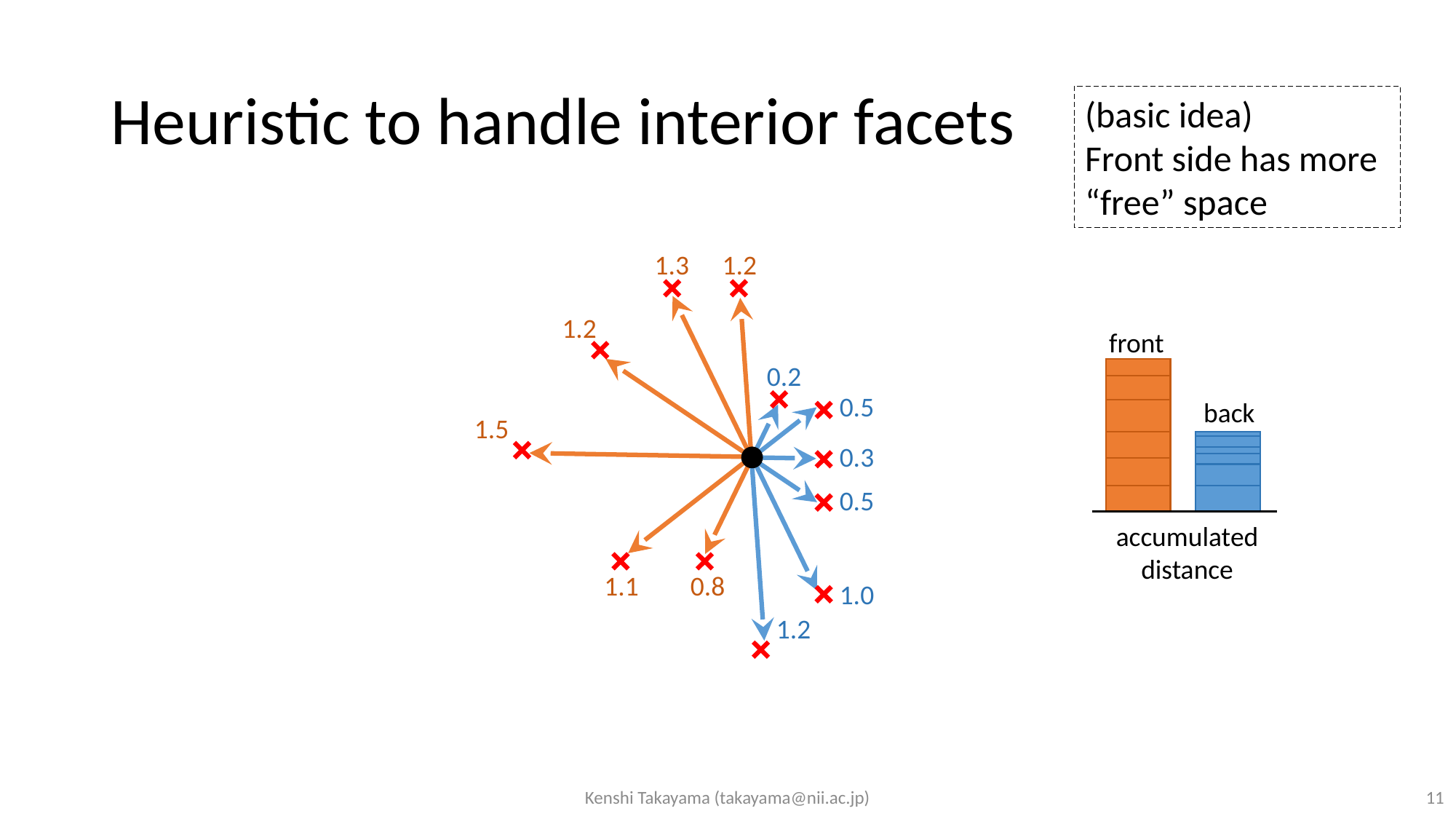

# Heuristic to handle interior facets
(basic idea)
Front side has more “free” space
1.3
1.2

1.2
front

0.2

0.5

back

1.5

0.3

0.5

accumulated
distance

1.1
0.8
1.0

1.2

Kenshi Takayama (takayama@nii.ac.jp)
11